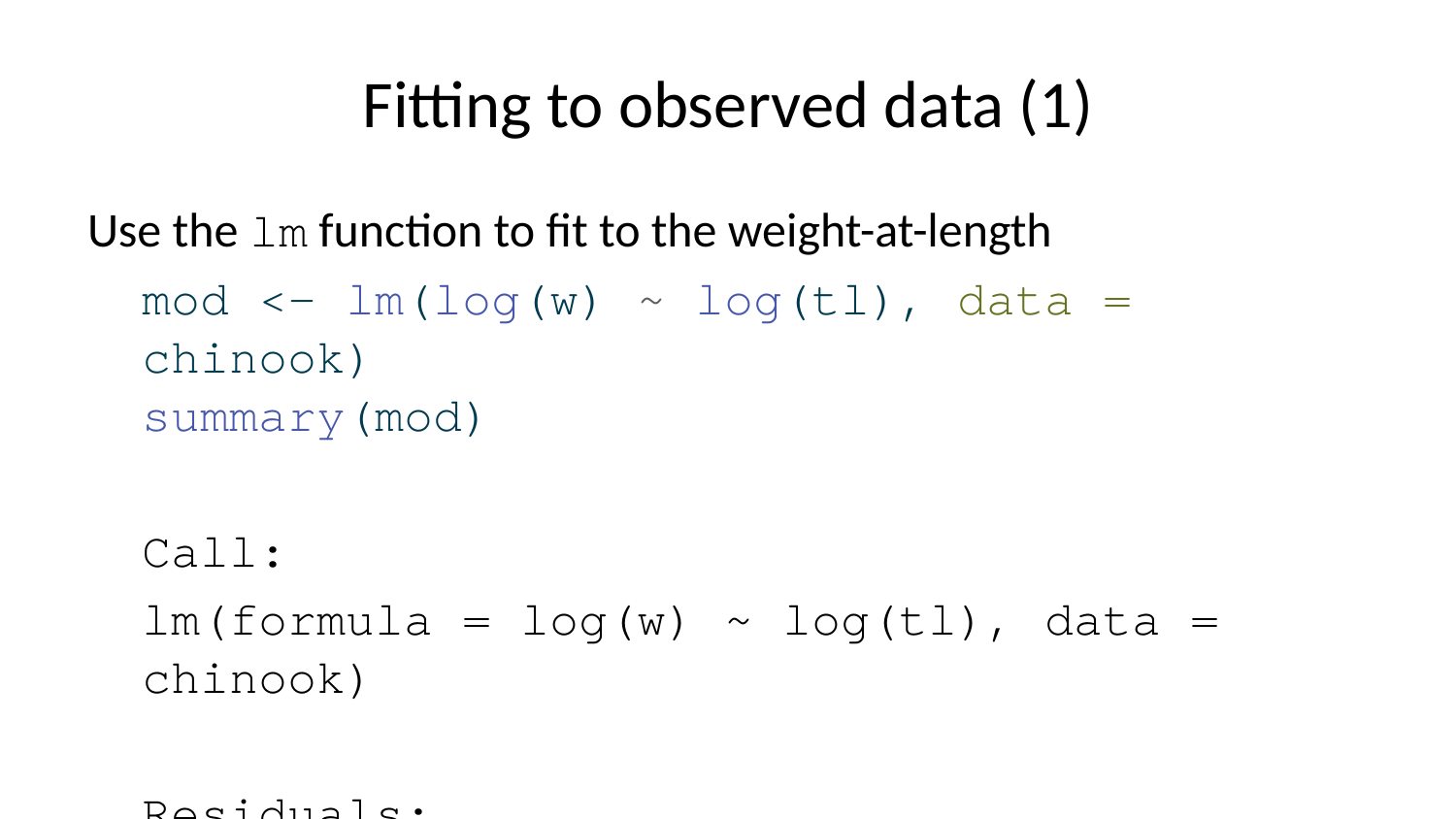

# Fitting to observed data (1)
Use the lm function to fit to the weight-at-length
mod <- lm(log(w) ~ log(tl), data = chinook)
summary(mod)

Call:
lm(formula = log(w) ~ log(tl), data = chinook)

Residuals:
     Min       1Q   Median       3Q      Max
-0.69071 -0.21434 -0.00143  0.17011  1.70527

Coefficients:
            Estimate Std. Error t value Pr(>|t|)
(Intercept) -9.86574    0.42048  -23.46   <2e-16 ***
log(tl)      2.64931    0.09707   27.29   <2e-16 ***
---
Signif. codes:  0 '***' 0.001 '**' 0.01 '*' 0.05 '.' 0.1 ' ' 1

Residual standard error: 0.3516 on 110 degrees of freedom
Multiple R-squared:  0.8713,    Adjusted R-squared:  0.8701
F-statistic: 744.8 on 1 and 110 DF,  p-value: < 2.2e-16